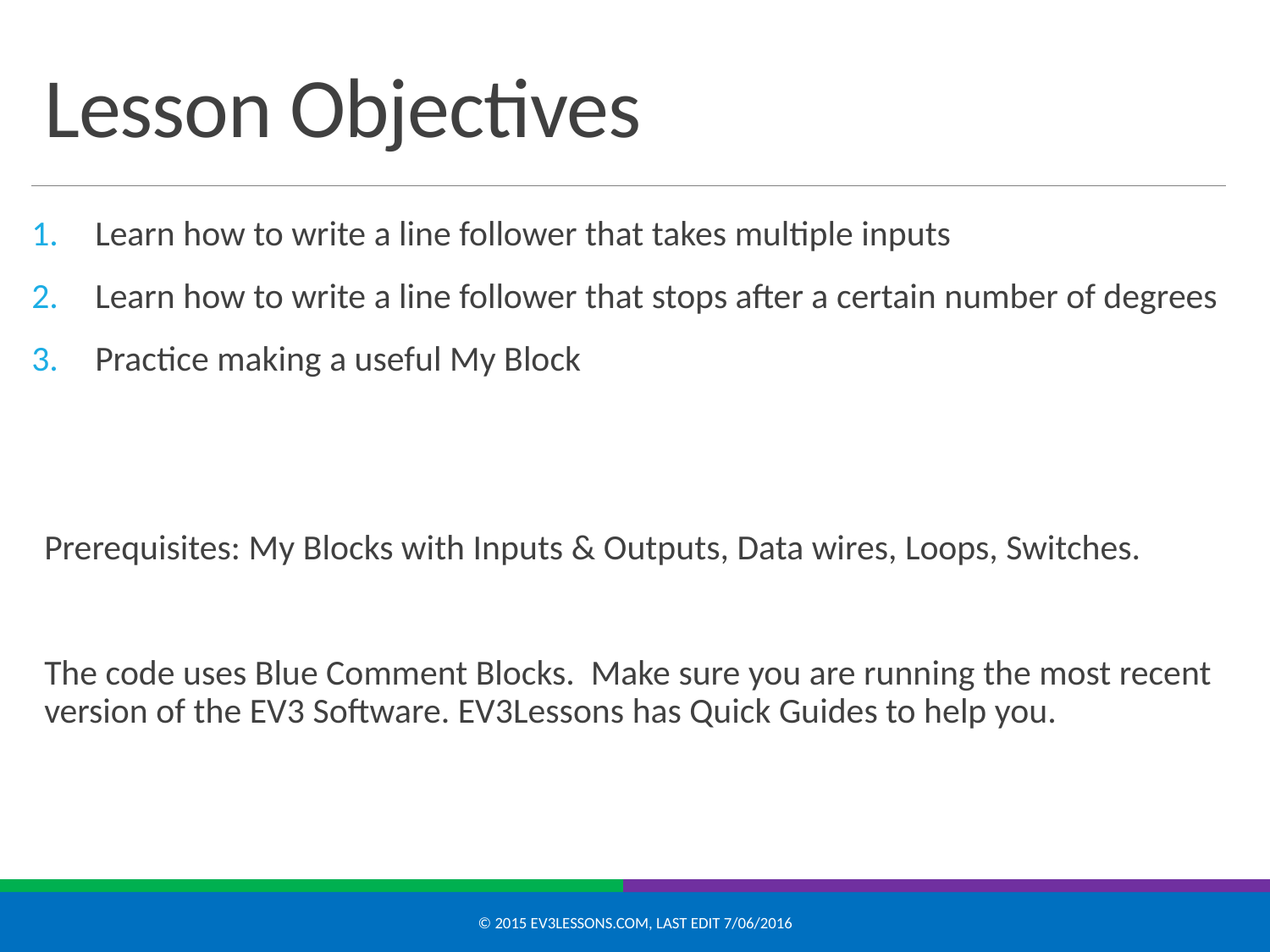

# Lesson Objectives
Learn how to write a line follower that takes multiple inputs
Learn how to write a line follower that stops after a certain number of degrees
Practice making a useful My Block

Prerequisites: My Blocks with Inputs & Outputs, Data wires, Loops, Switches.

The code uses Blue Comment Blocks.  Make sure you are running the most recent version of the EV3 Software. EV3Lessons has Quick Guides to help you.
© 2015 EV3Lessons.com, Last edit 7/06/2016